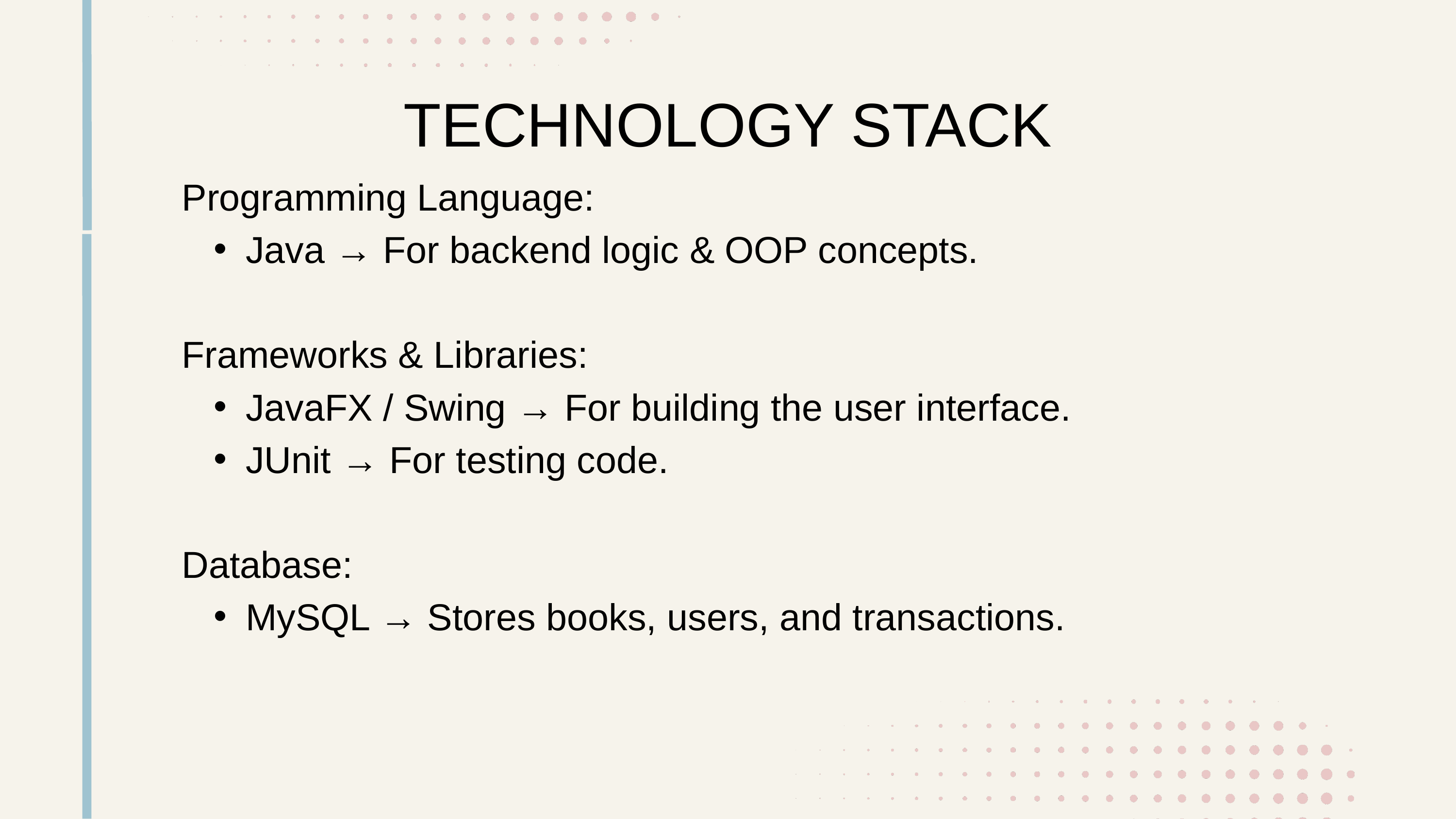

TECHNOLOGY STACK
Programming Language:
Java → For backend logic & OOP concepts.

Frameworks & Libraries:
JavaFX / Swing → For building the user interface.
JUnit → For testing code.

Database:
MySQL → Stores books, users, and transactions.